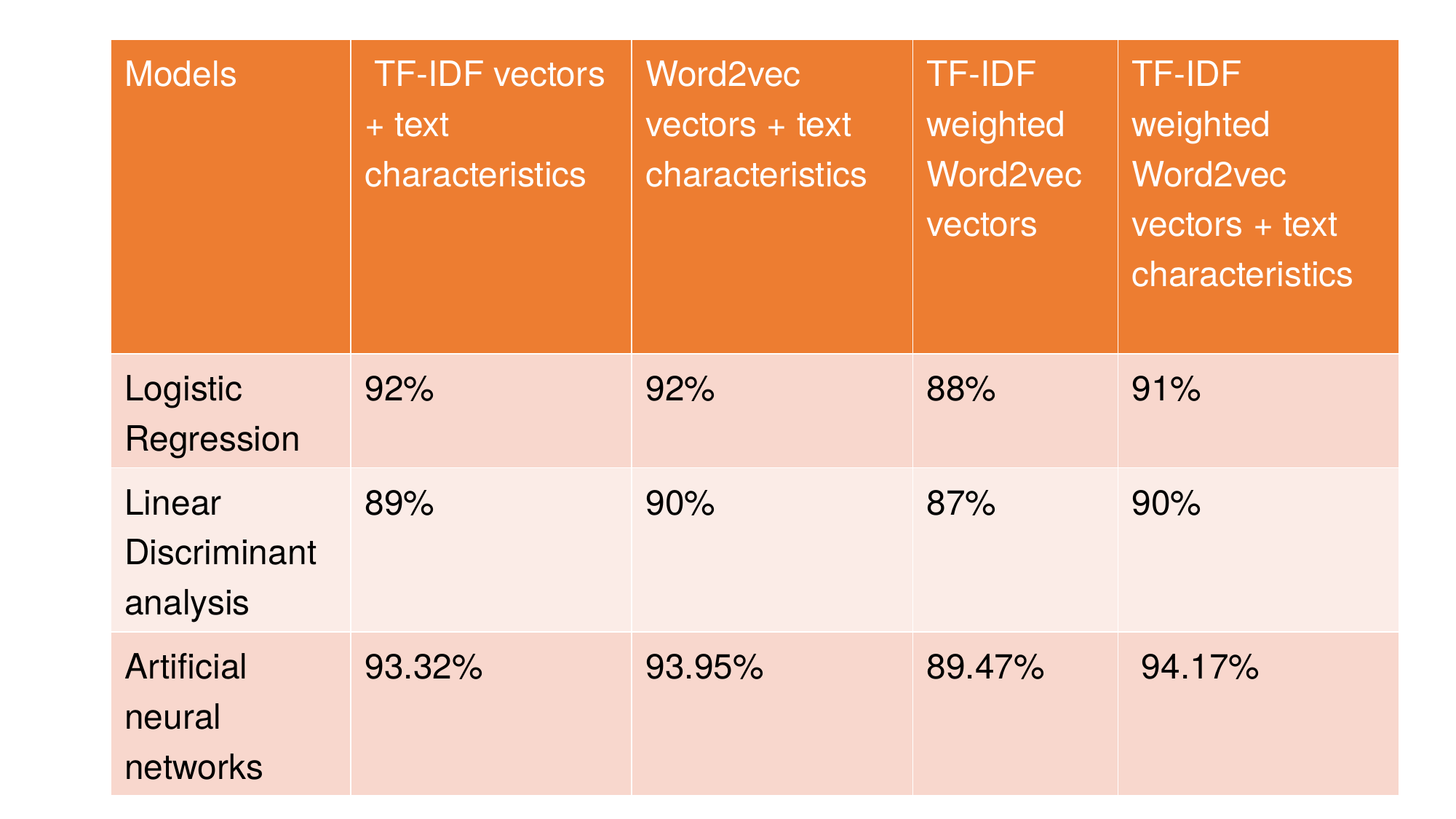

| Models | TF-IDF vectors + text characteristics | Word2vec vectors + text characteristics | TF-IDF weighted Word2vec vectors | TF-IDF weighted Word2vec vectors + text characteristics |
| --- | --- | --- | --- | --- |
| Logistic Regression | 92% | 92% | 88% | 91% |
| Linear Discriminant analysis | 89% | 90% | 87% | 90% |
| Artificial neural networks | 93.32% | 93.95% | 89.47% | 94.17% |